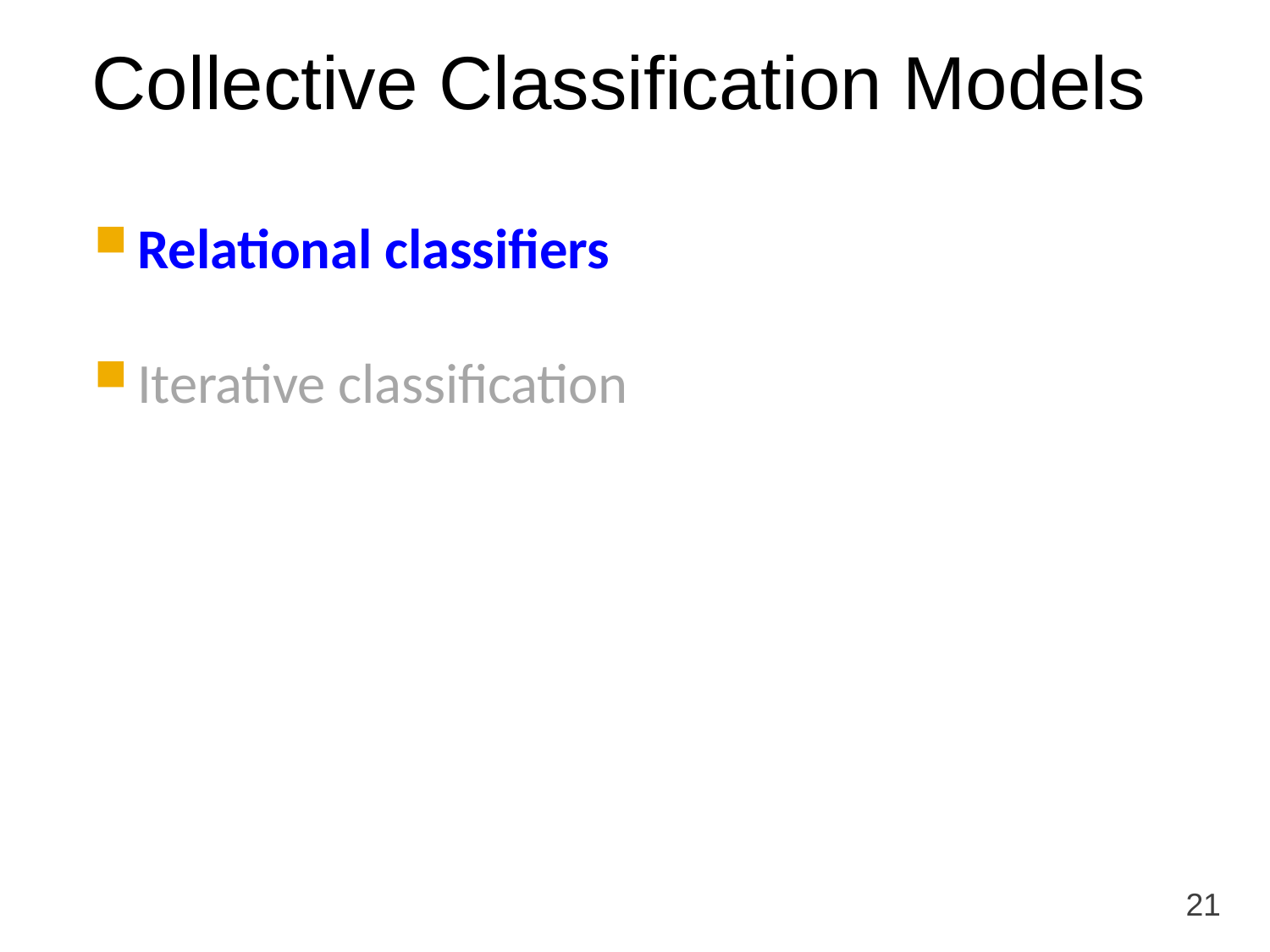

# Collective Classification Models
Relational classifiers

Iterative classification